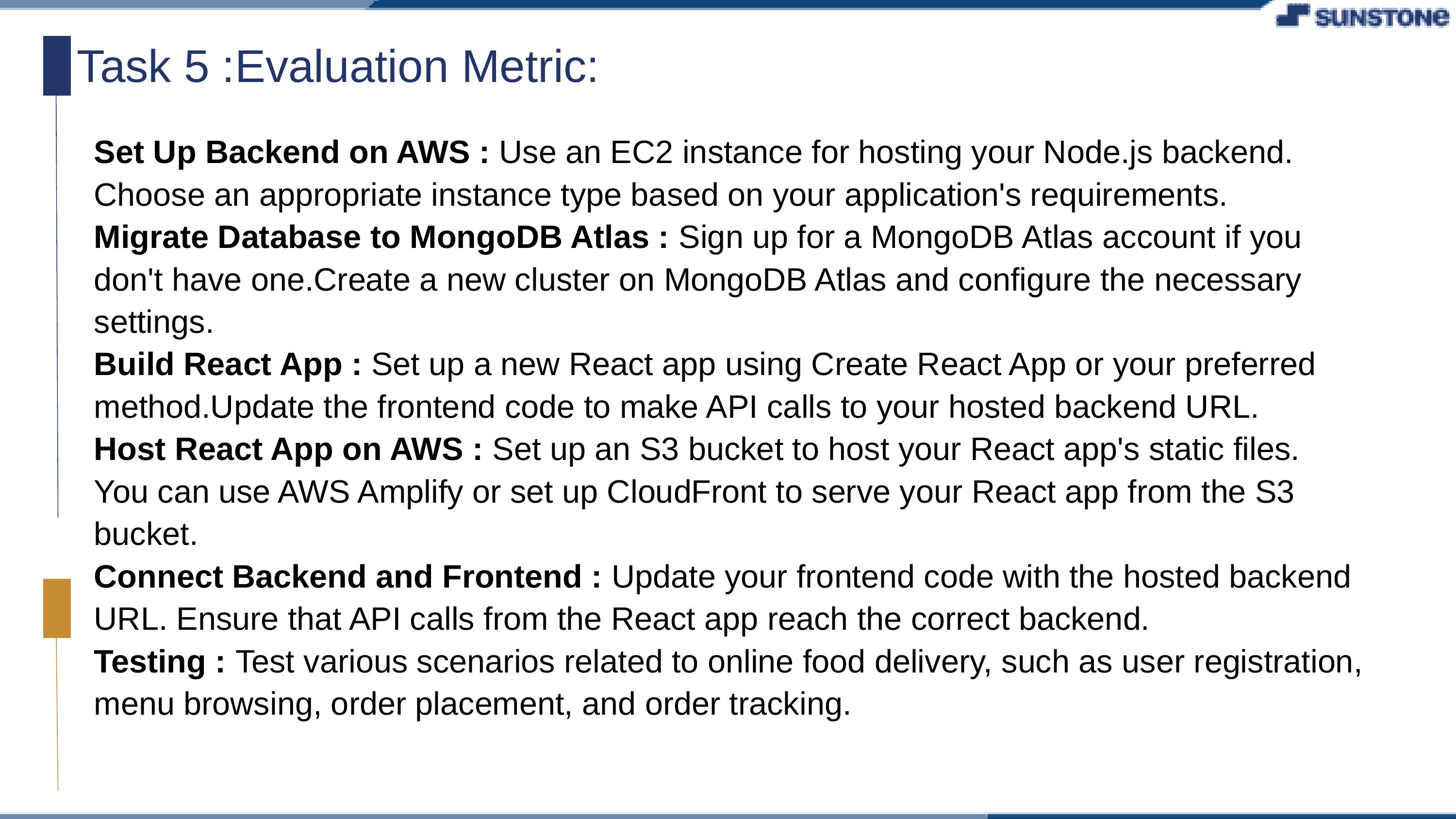

Task 5 :Evaluation Metric:

Set Up Backend on AWS : Use an EC2 instance for hosting your Node.js backend. Choose an appropriate instance type based on your application's requirements.
Migrate Database to MongoDB Atlas : Sign up for a MongoDB Atlas account if you don't have one.Create a new cluster on MongoDB Atlas and configure the necessary settings.
Build React App : Set up a new React app using Create React App or your preferred method.Update the frontend code to make API calls to your hosted backend URL.
Host React App on AWS : Set up an S3 bucket to host your React app's static files.
You can use AWS Amplify or set up CloudFront to serve your React app from the S3 bucket.
Connect Backend and Frontend : Update your frontend code with the hosted backend URL. Ensure that API calls from the React app reach the correct backend.
Testing : Test various scenarios related to online food delivery, such as user registration, menu browsing, order placement, and order tracking.